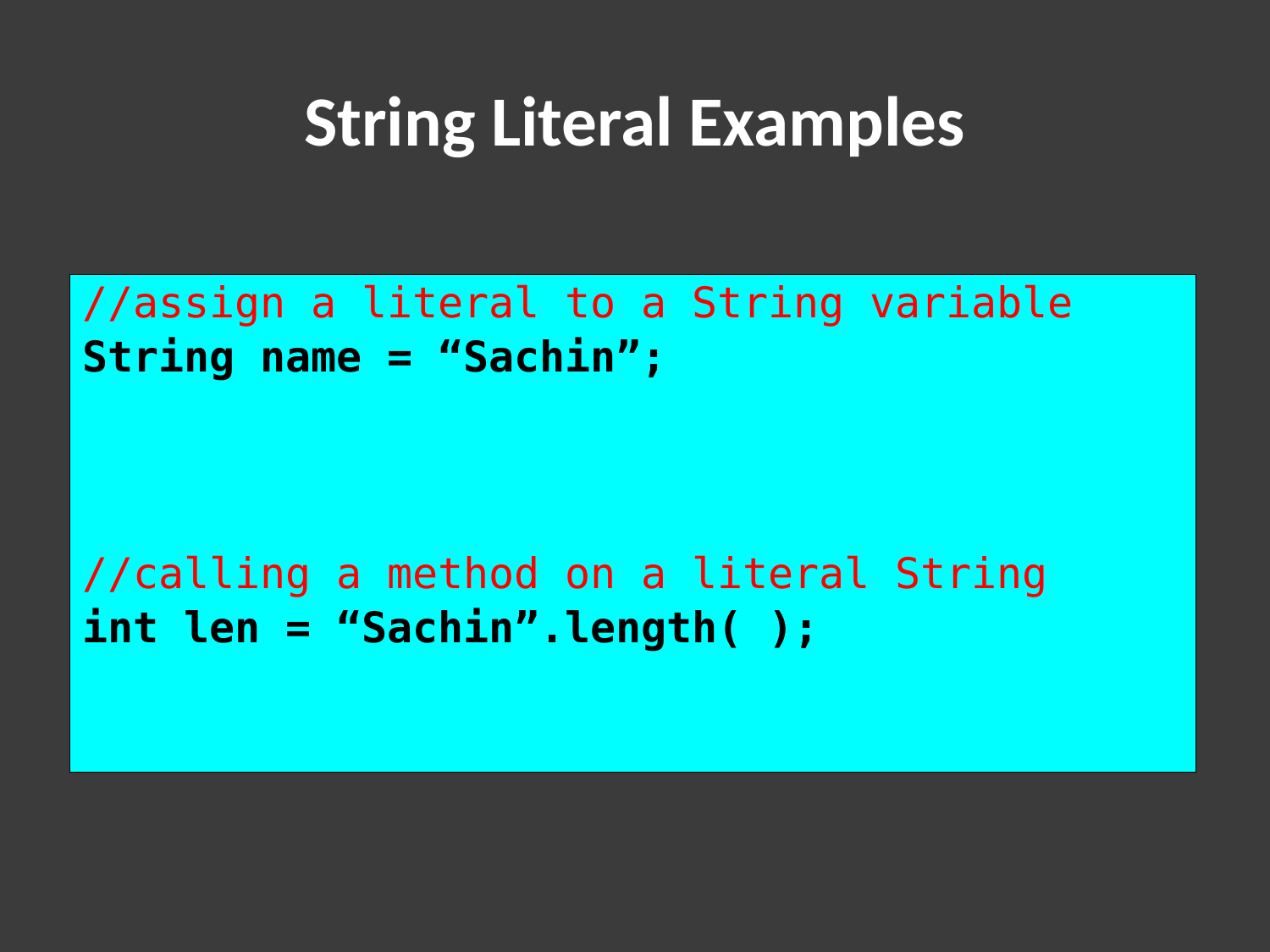

# String Literal Examples
//assign a literal to a String variable
String name = “Sachin”;

//calling a method on a literal String
int len = “Sachin”.length( );